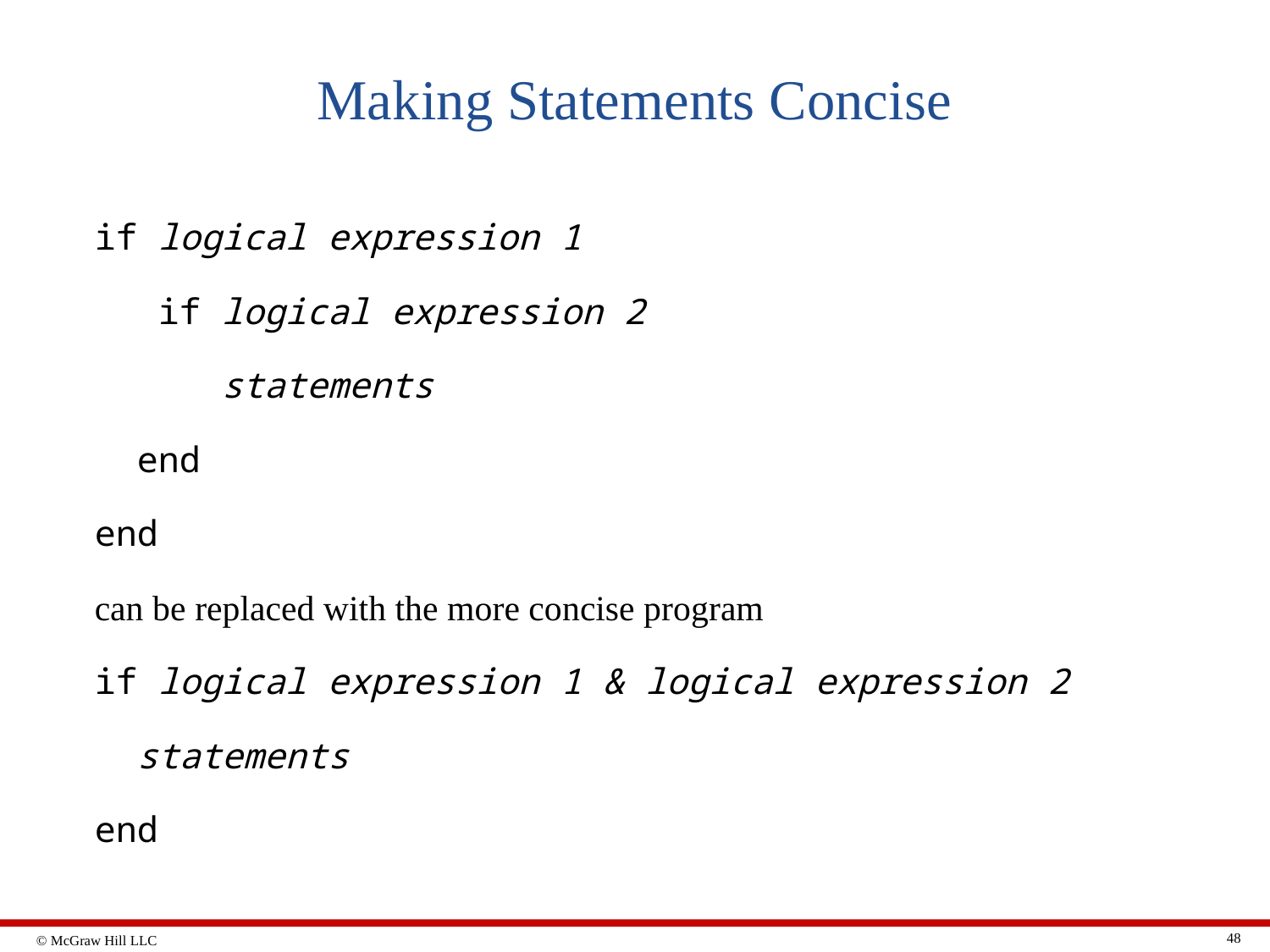

# Making Statements Concise
if logical expression 1
   if logical expression 2
	statements
  end
end
can be replaced with the more concise program
if logical expression 1 & logical expression 2
  statements
end
48